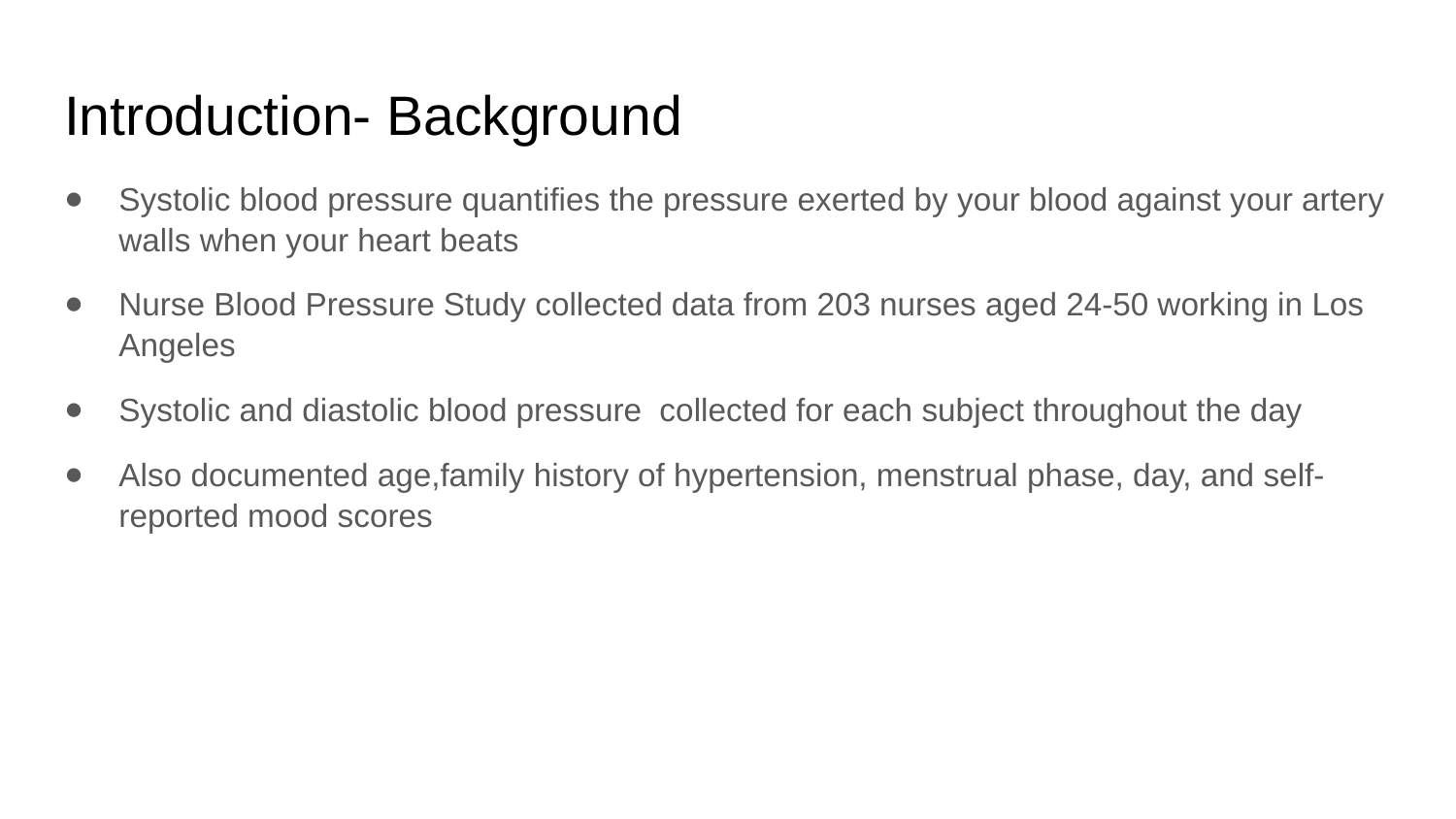

# Introduction- Background
Systolic blood pressure quantifies the pressure exerted by your blood against your artery walls when your heart beats
Nurse Blood Pressure Study collected data from 203 nurses aged 24-50 working in Los Angeles
Systolic and diastolic blood pressure  collected for each subject throughout the day
Also documented age,family history of hypertension, menstrual phase, day, and self-reported mood scores